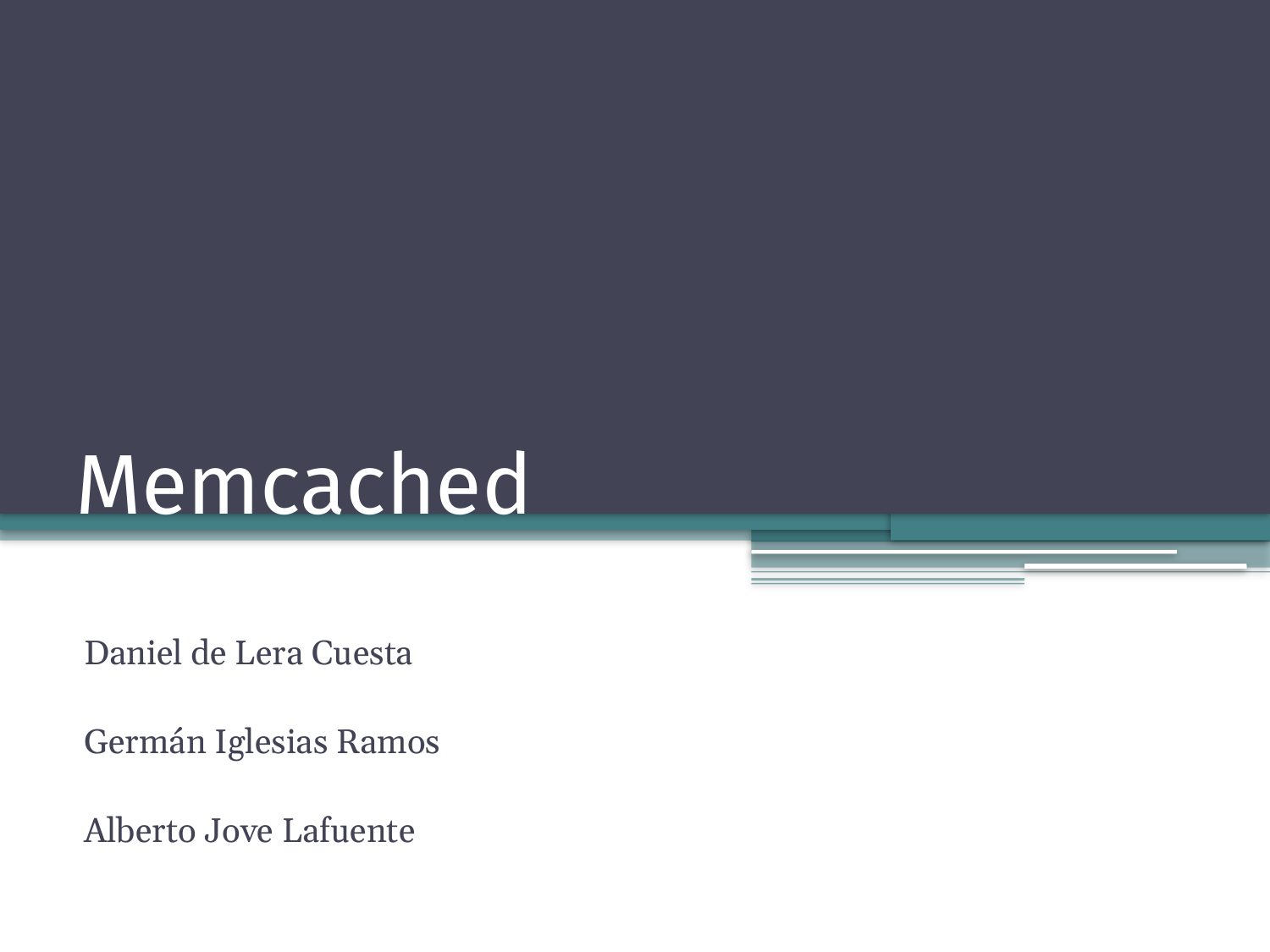

# Memcached

Daniel de Lera Cuesta

Germán Iglesias Ramos

Alberto Jove Lafuente